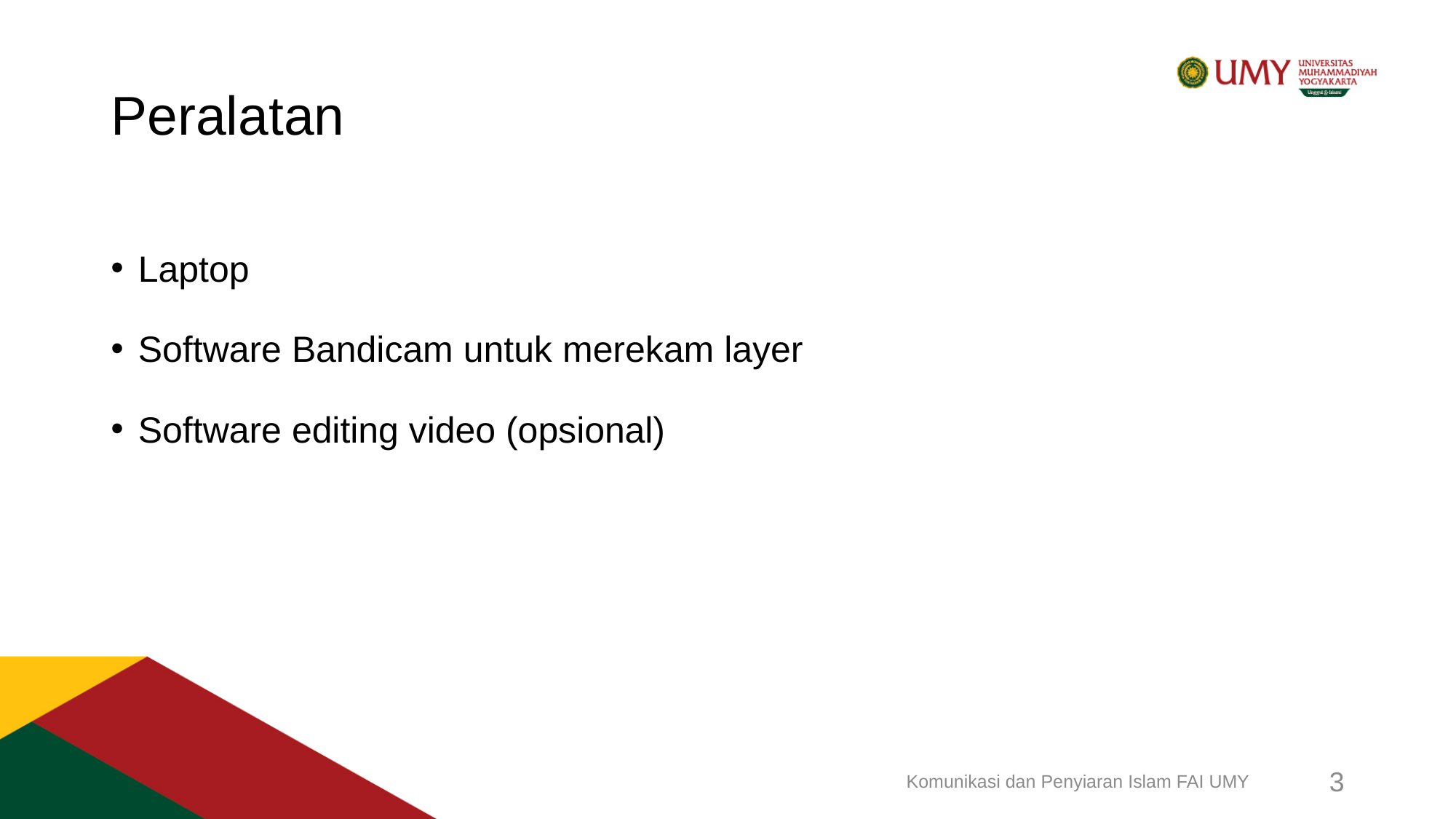

# Peralatan
Laptop
Software Bandicam untuk merekam layer
Software editing video (opsional)
Komunikasi dan Penyiaran Islam FAI UMY
3